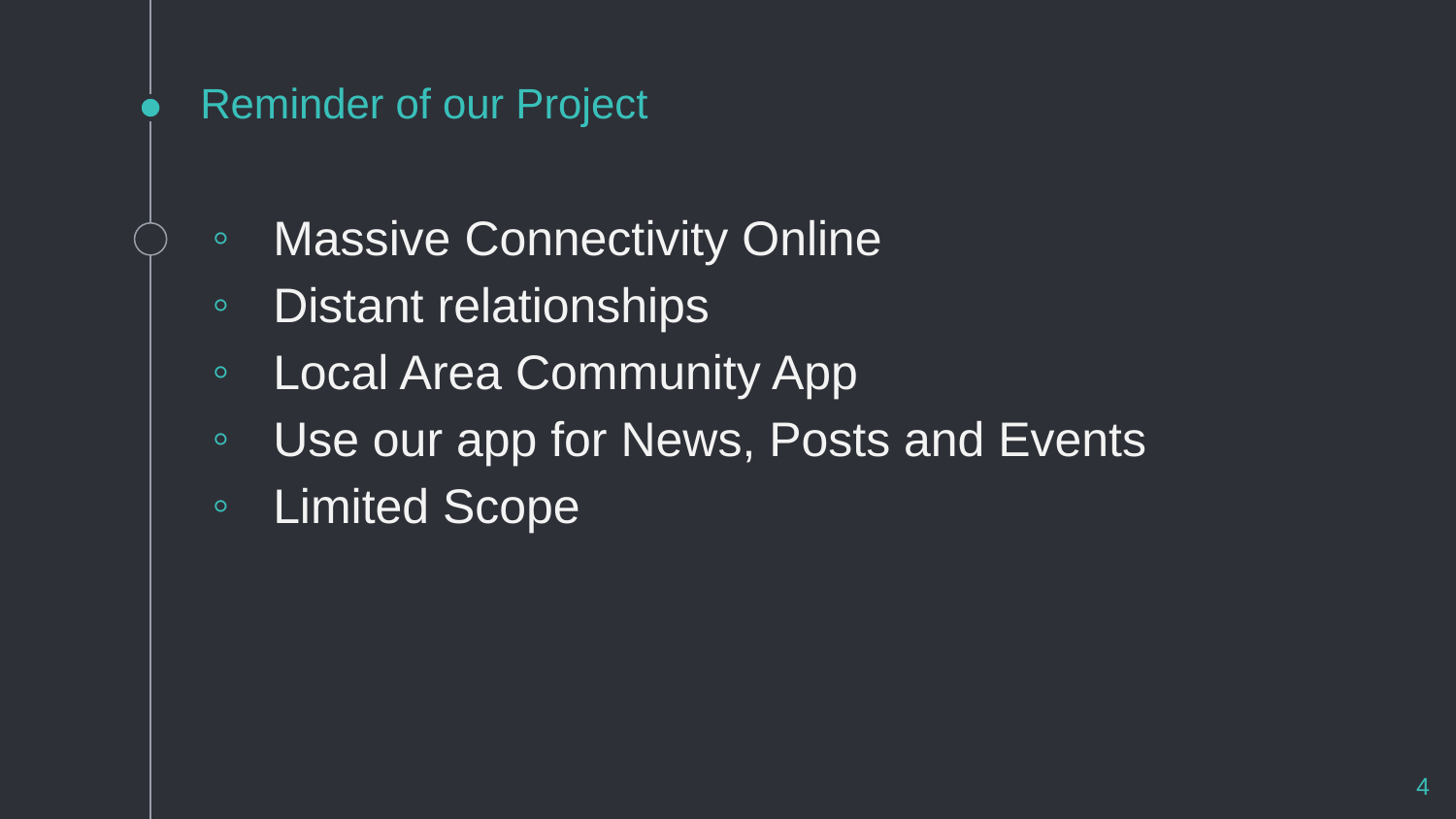

# Reminder of our Project
Massive Connectivity Online
Distant relationships
Local Area Community App
Use our app for News, Posts and Events
Limited Scope
4